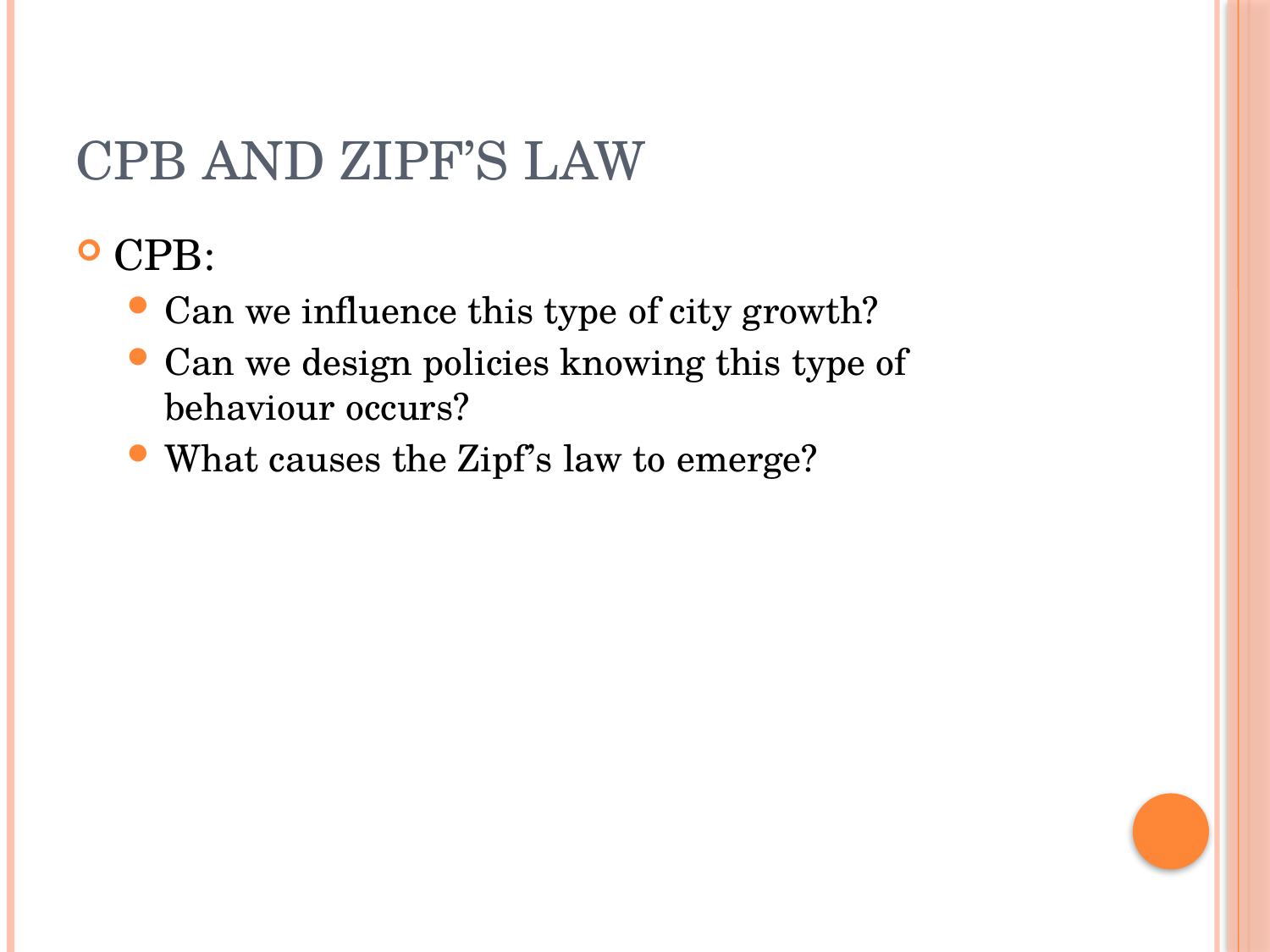

# CPB and Zipf’s Law
CPB:
Can we influence this type of city growth?
Can we design policies knowing this type of behaviour occurs?
What causes the Zipf’s law to emerge?